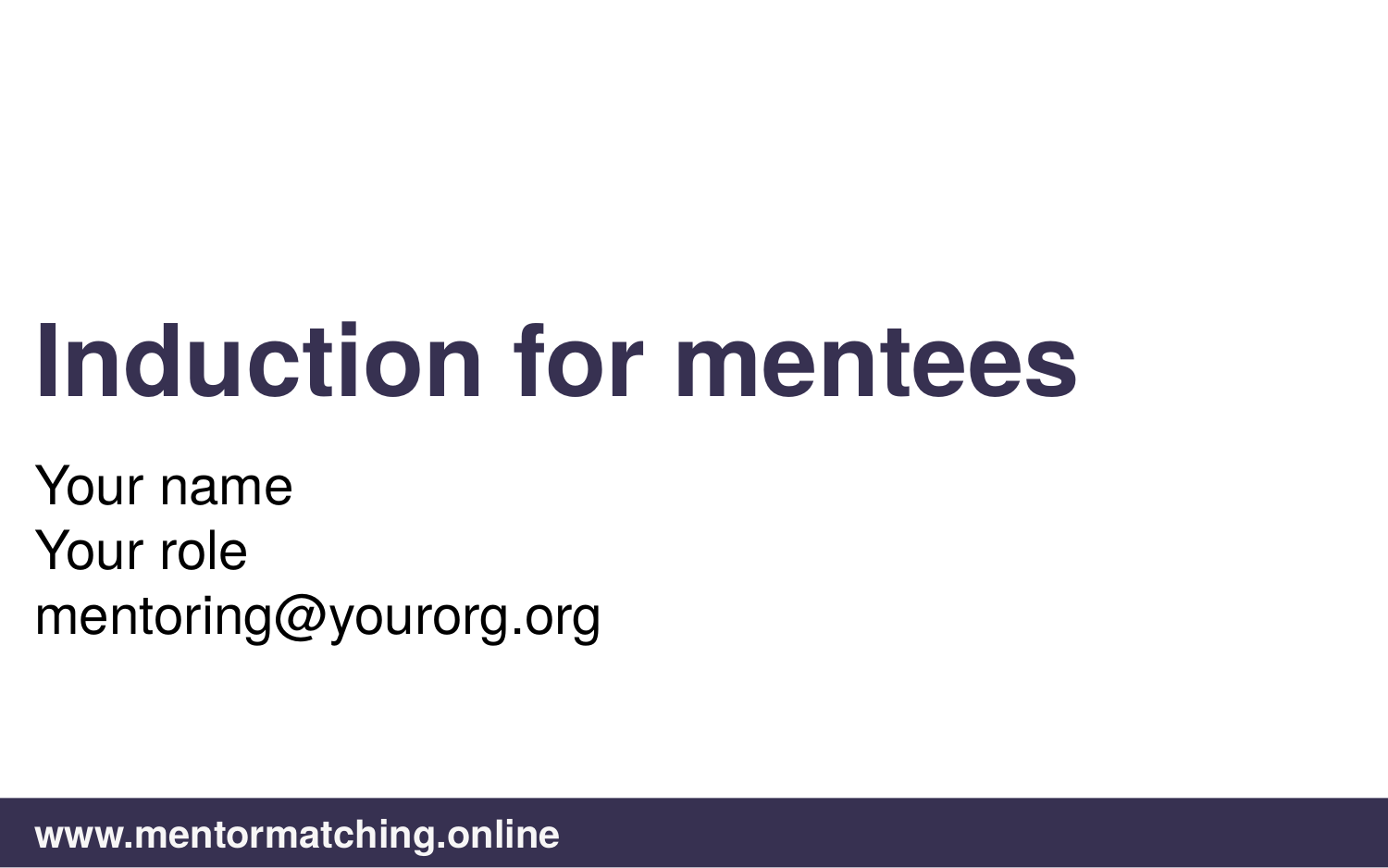

# Induction for mentees
Your name
Your role
mentoring@yourorg.org